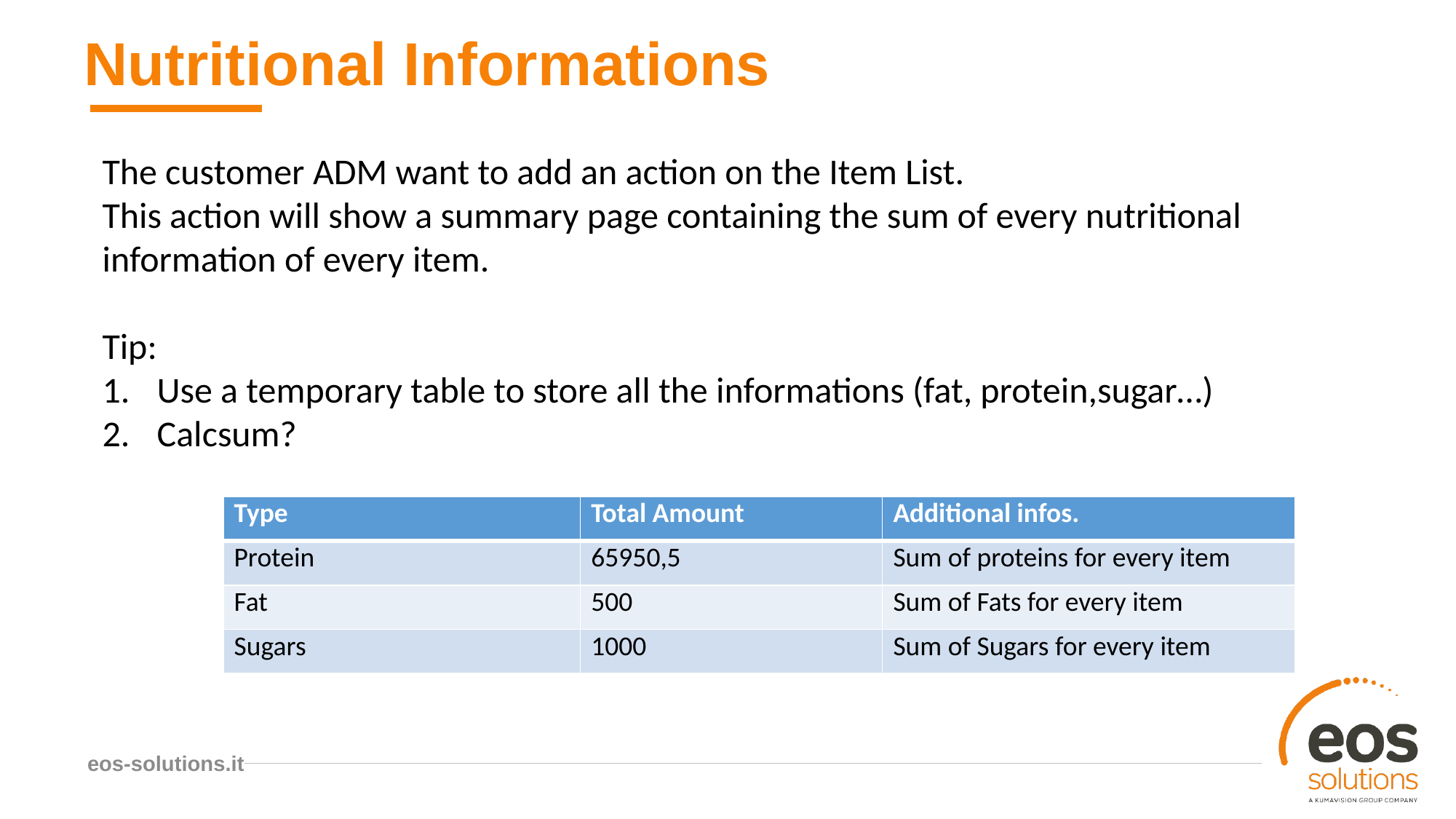

# Nutritional Informations
The customer ADM want to add an action on the Item List.
This action will show a summary page containing the sum of every nutritional information of every item.

Tip:
Use a temporary table to store all the informations (fat, protein,sugar…)
Calcsum?
| Type | Total Amount | Additional infos. |
| --- | --- | --- |
| Protein | 65950,5 | Sum of proteins for every item |
| Fat | 500 | Sum of Fats for every item |
| Sugars | 1000 | Sum of Sugars for every item |